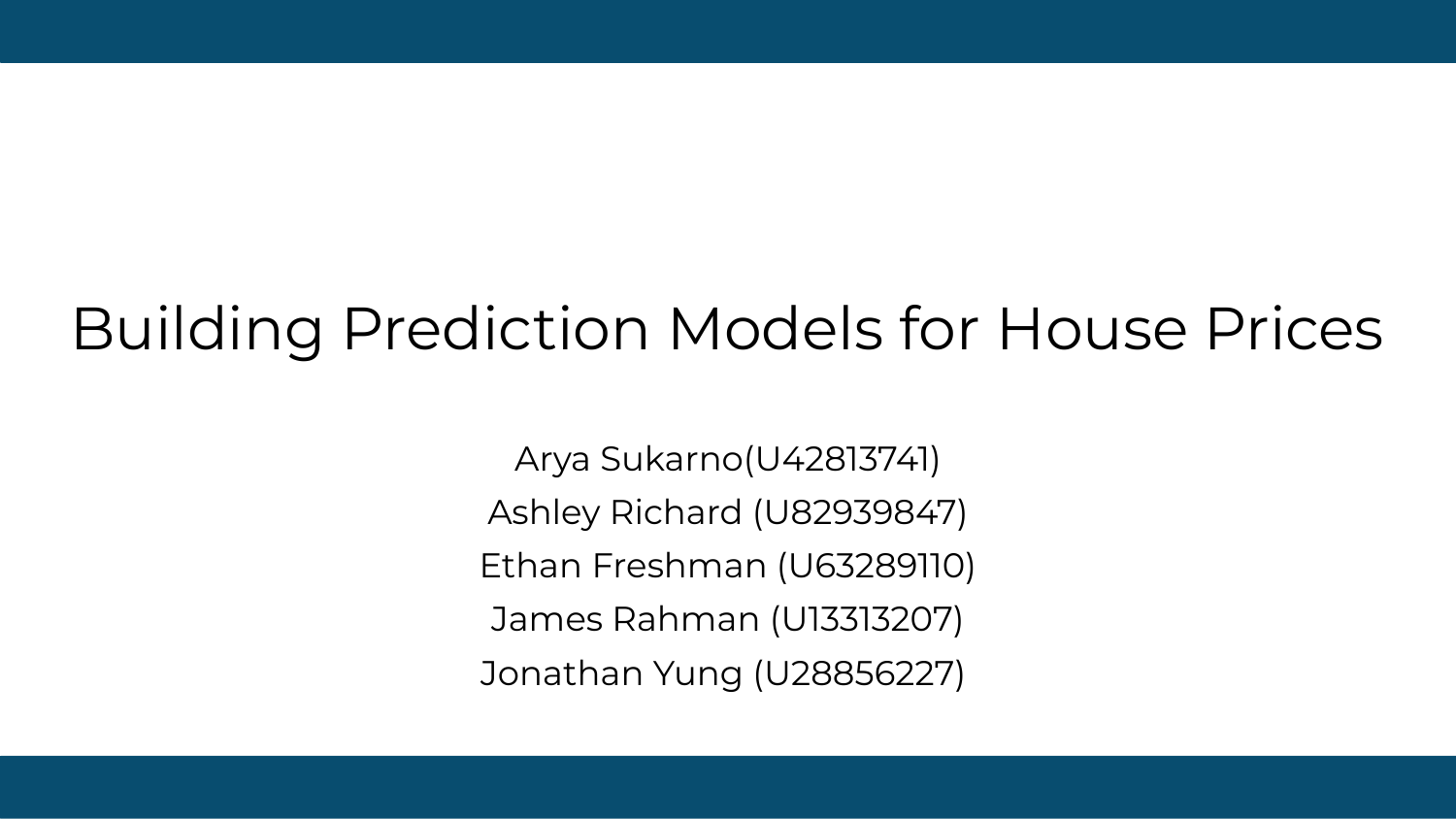

# Building Prediction Models for House Prices
Arya Sukarno(U42813741)
Ashley Richard (U82939847)
Ethan Freshman (U63289110)
James Rahman (U13313207)
Jonathan Yung (U28856227)